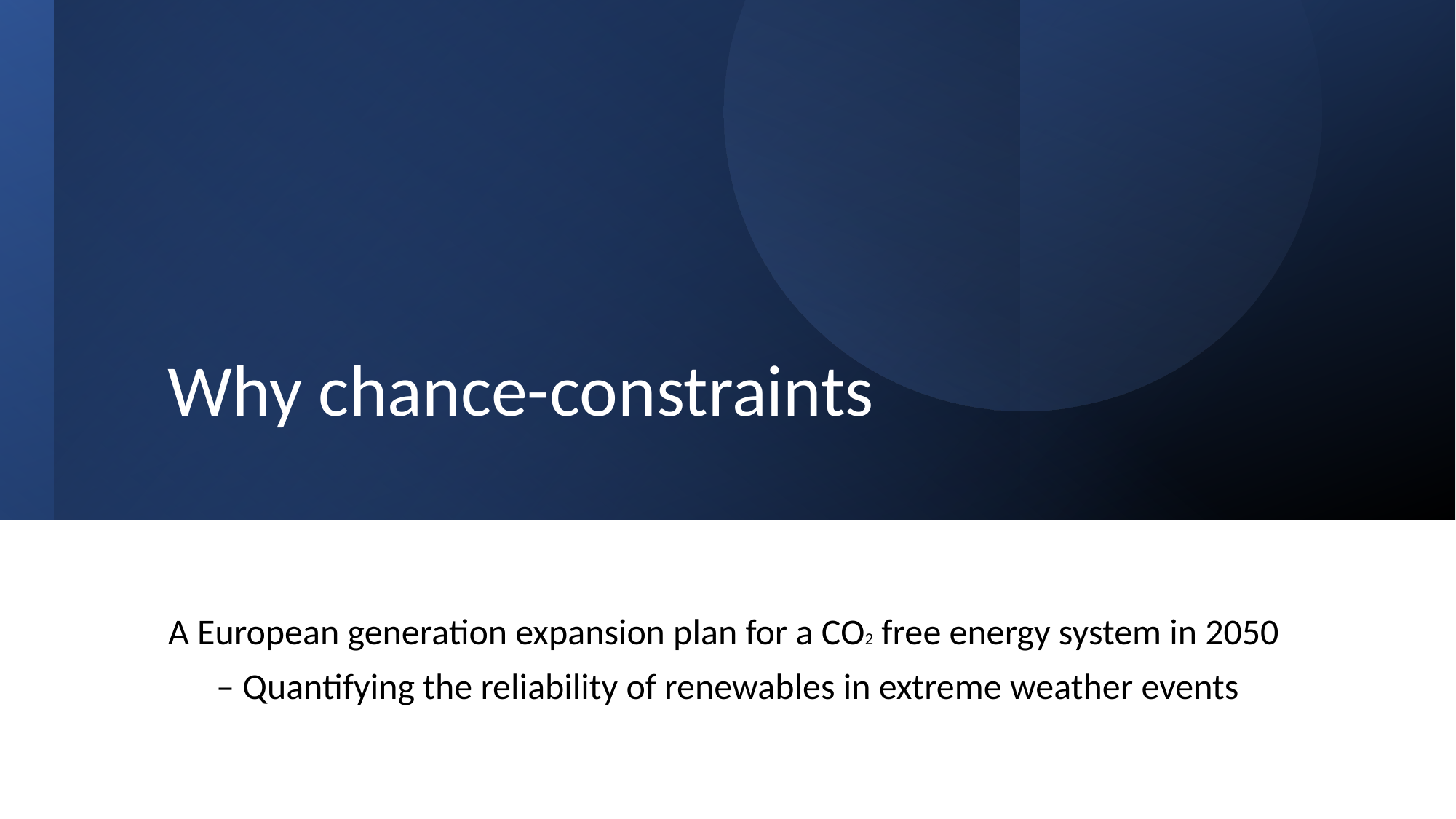

# Why chance-constraints
A European generation expansion plan for a CO2 free energy system in 2050
– Quantifying the reliability of renewables in extreme weather events